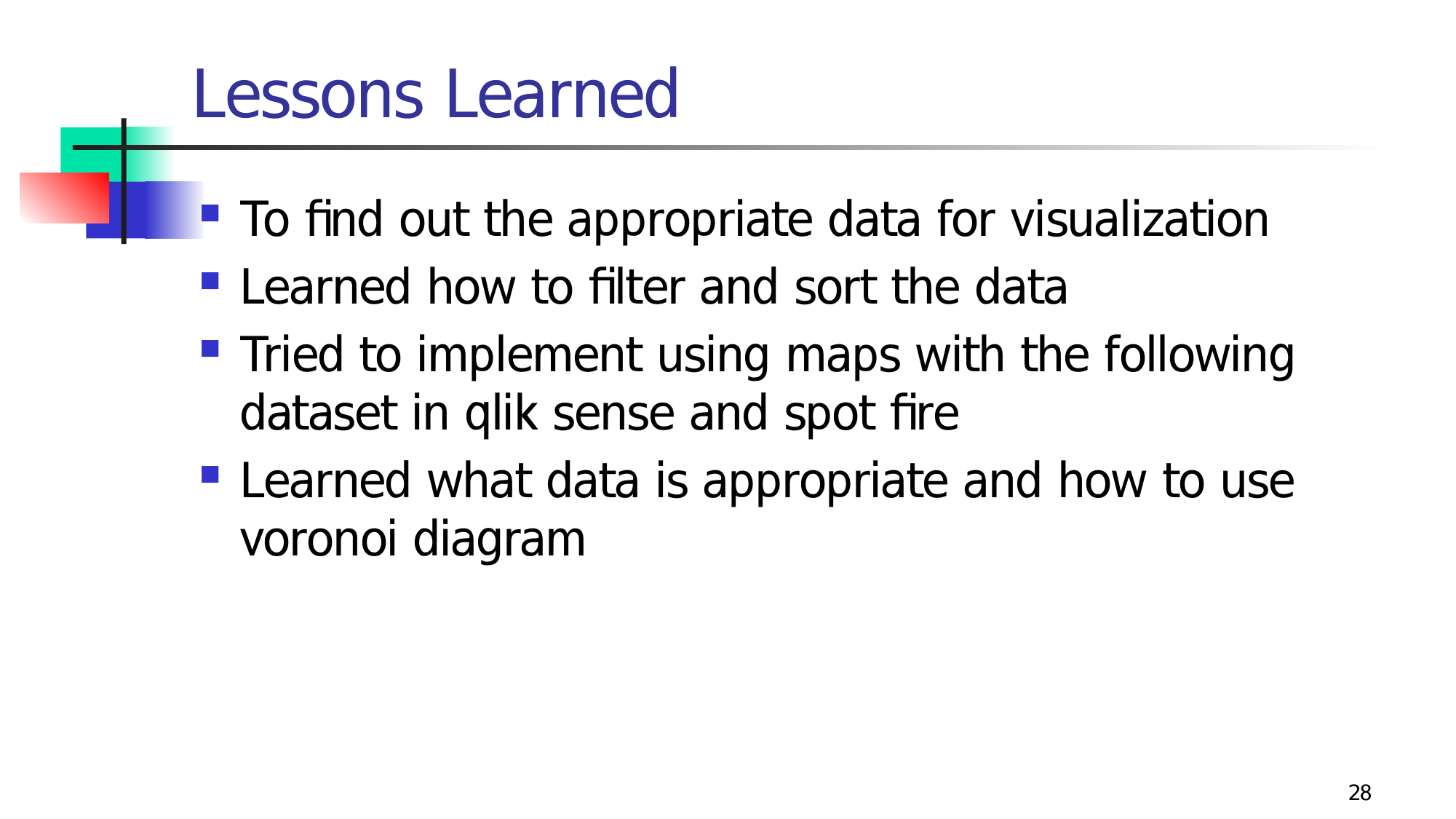

# Lessons Learned
To find out the appropriate data for visualization
Learned how to filter and sort the data
Tried to implement using maps with the following dataset in qlik sense and spot fire
Learned what data is appropriate and how to use voronoi diagram

n
Machine
Learning
28